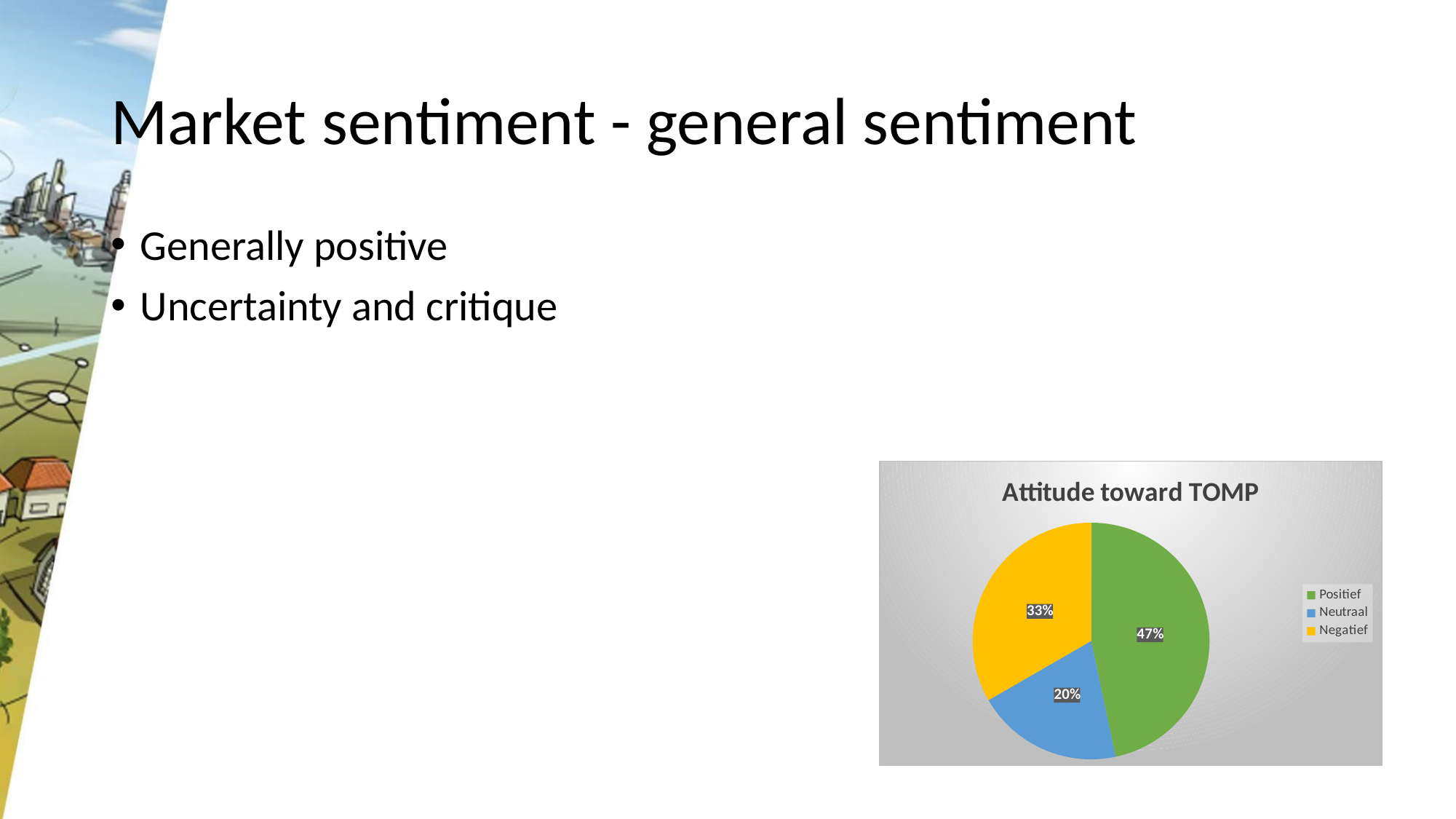

# Market sentiment - general sentiment
Generally positive
Uncertainty and critique

### Chart: Attitude toward TOMP

| Category | Series1 |
|---|---|
| Positief | 7.0 |
| Neutraal | 3.0 |
| Negatief | 5.0 |